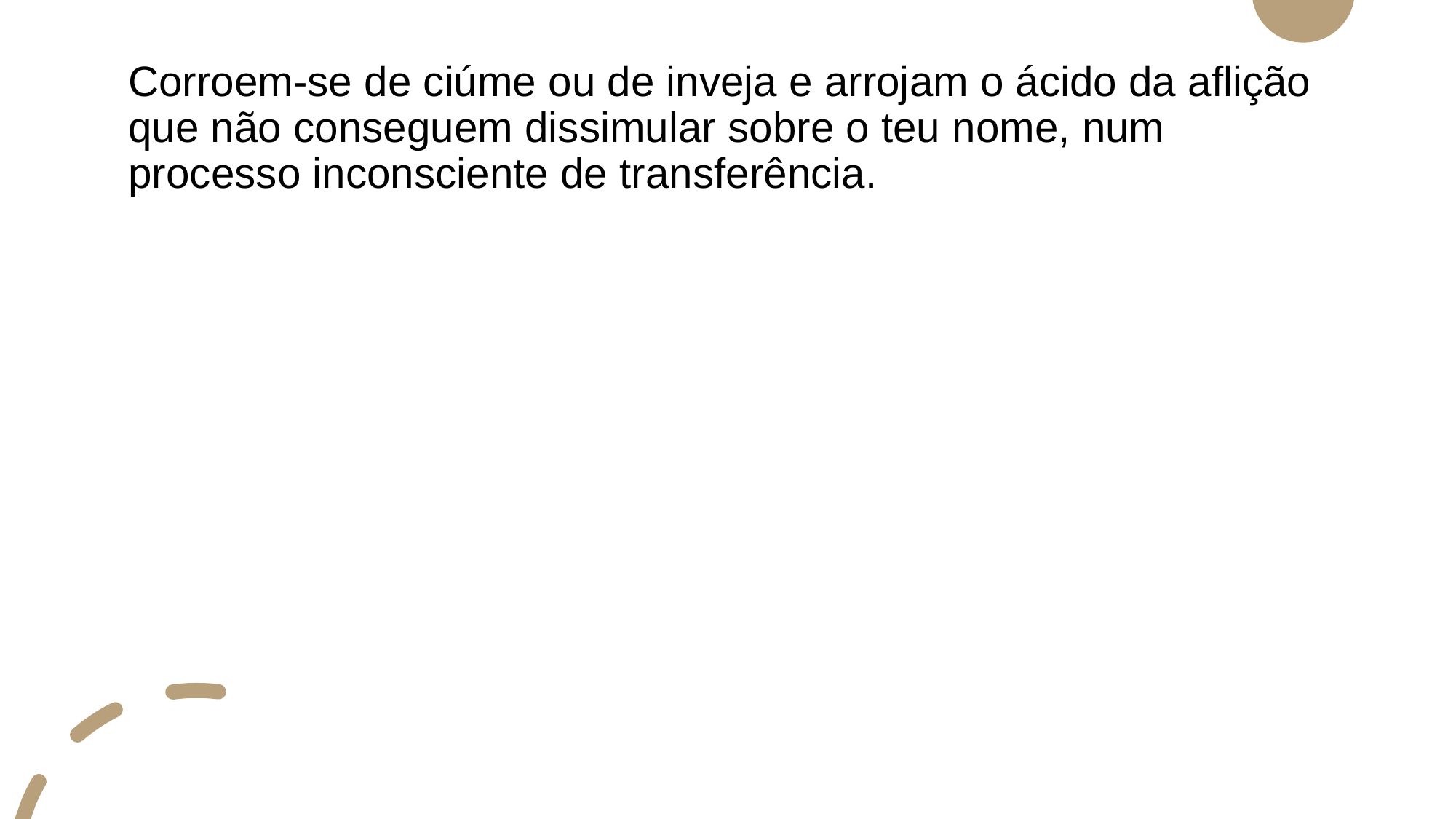

Corroem-se de ciúme ou de inveja e arrojam o ácido da aflição que não conseguem dissimular sobre o teu nome, num processo inconsciente de transferência.